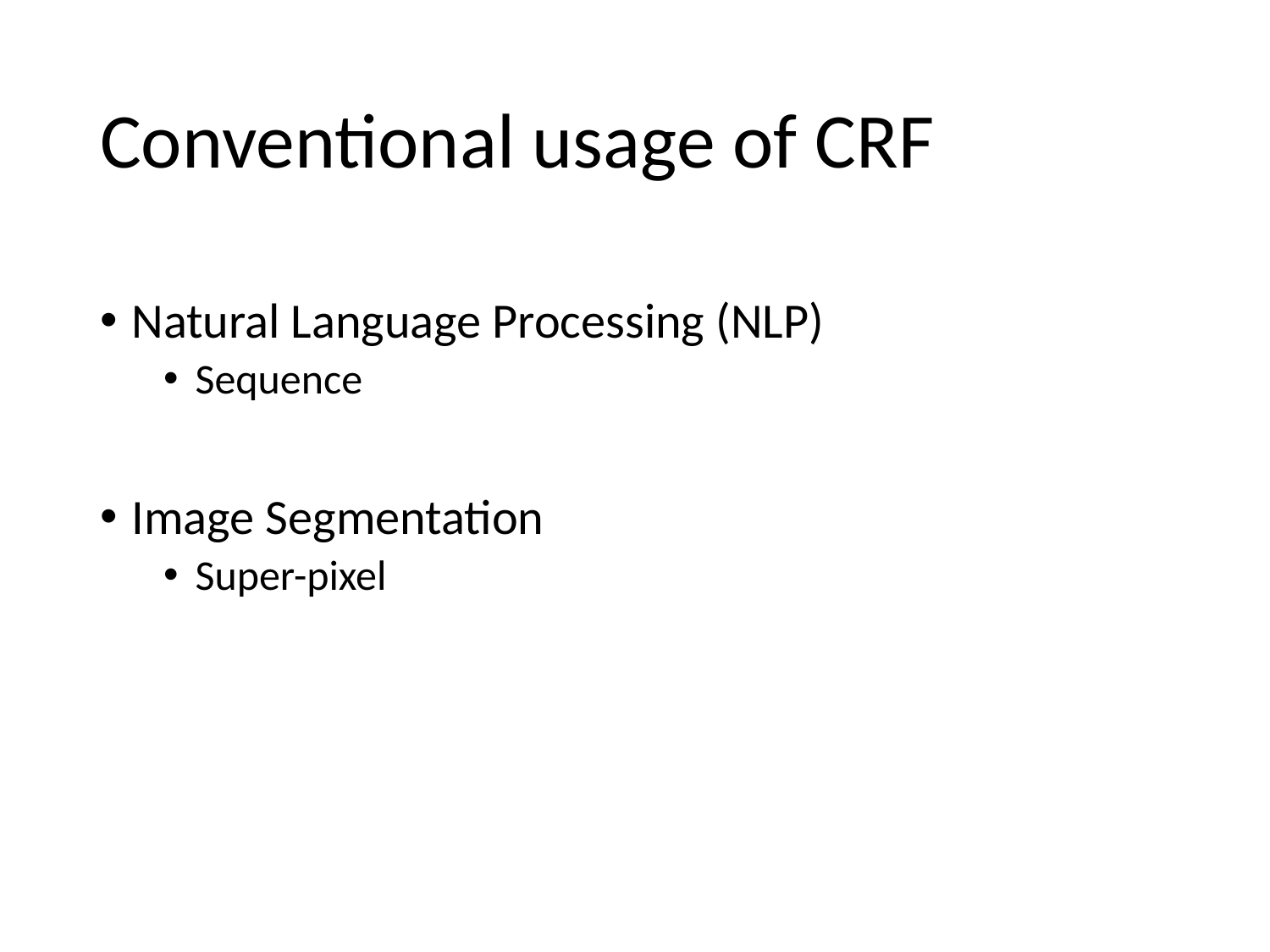

# Conventional usage of CRF
Natural Language Processing (NLP)
Sequence

Image Segmentation
Super-pixel